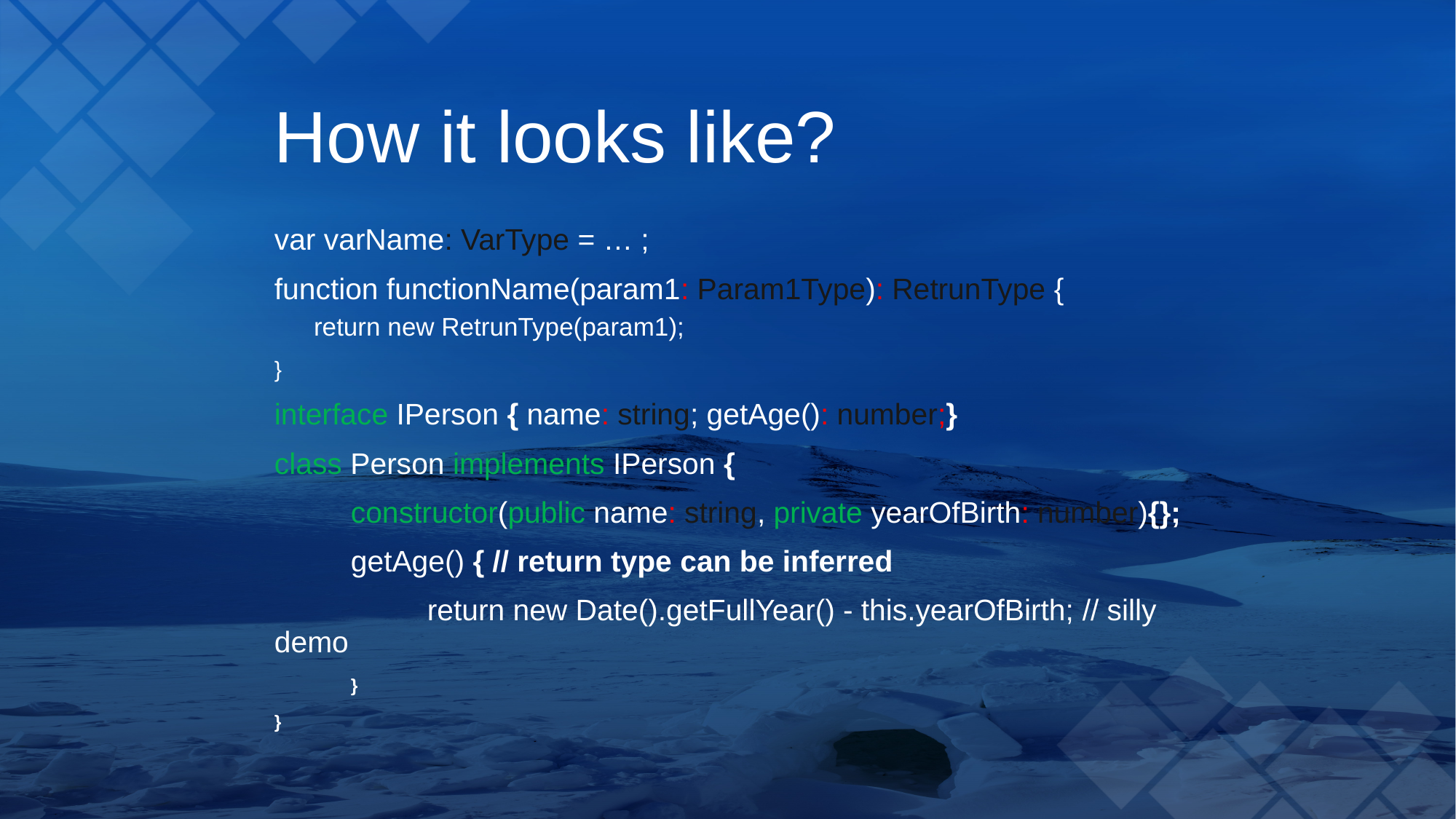

# How it looks like?
var varName: VarType = … ;
function functionName(param1: Param1Type): RetrunType {
return new RetrunType(param1);
}
interface IPerson { name: string; getAge(): number;}
class Person implements IPerson {
	constructor(public name: string, private yearOfBirth: number){};
	getAge() { // return type can be inferred
		return new Date().getFullYear() - this.yearOfBirth; // silly demo
	}
}